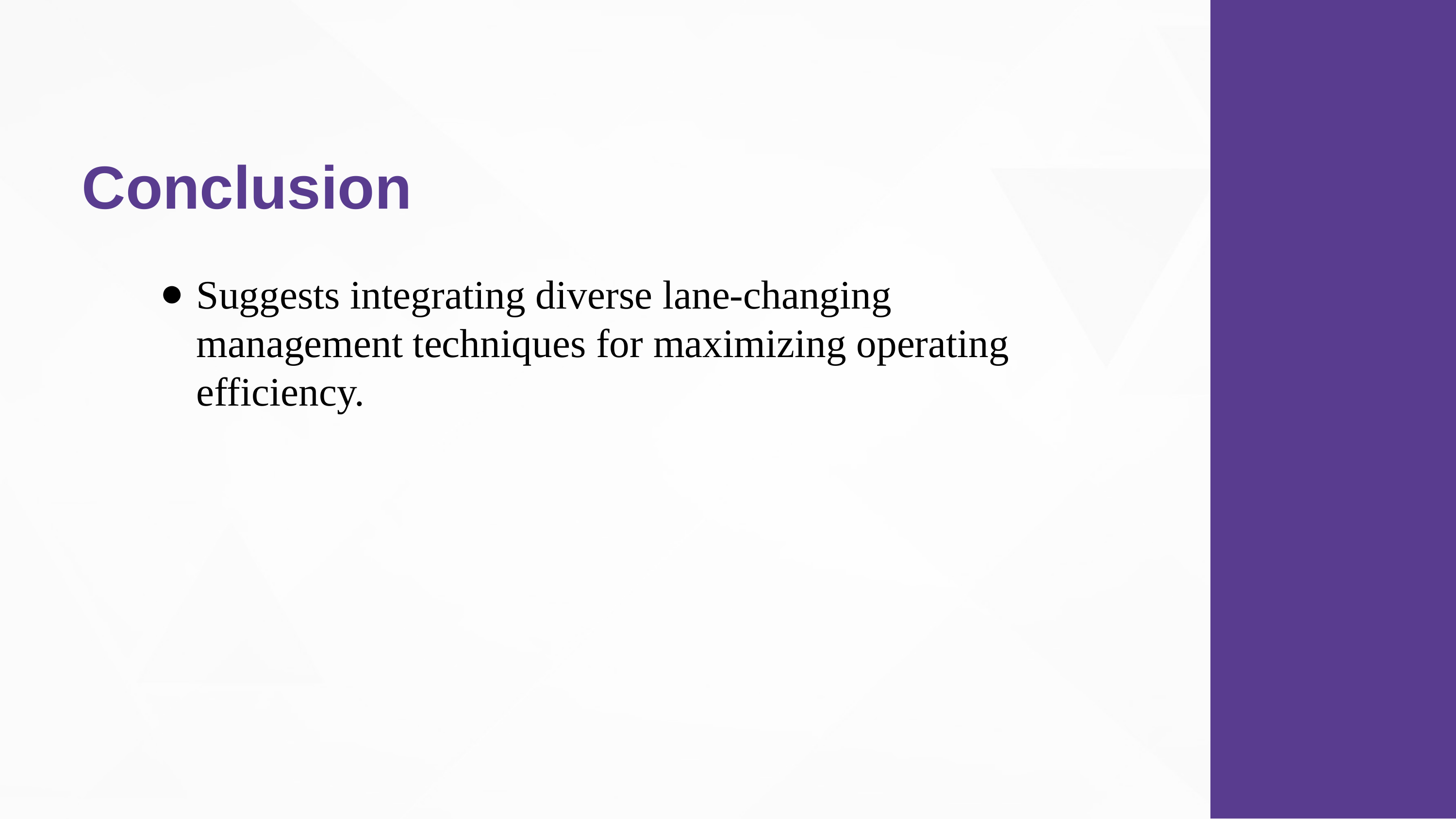

Conclusion
Suggests integrating diverse lane-changing management techniques for maximizing operating efficiency.